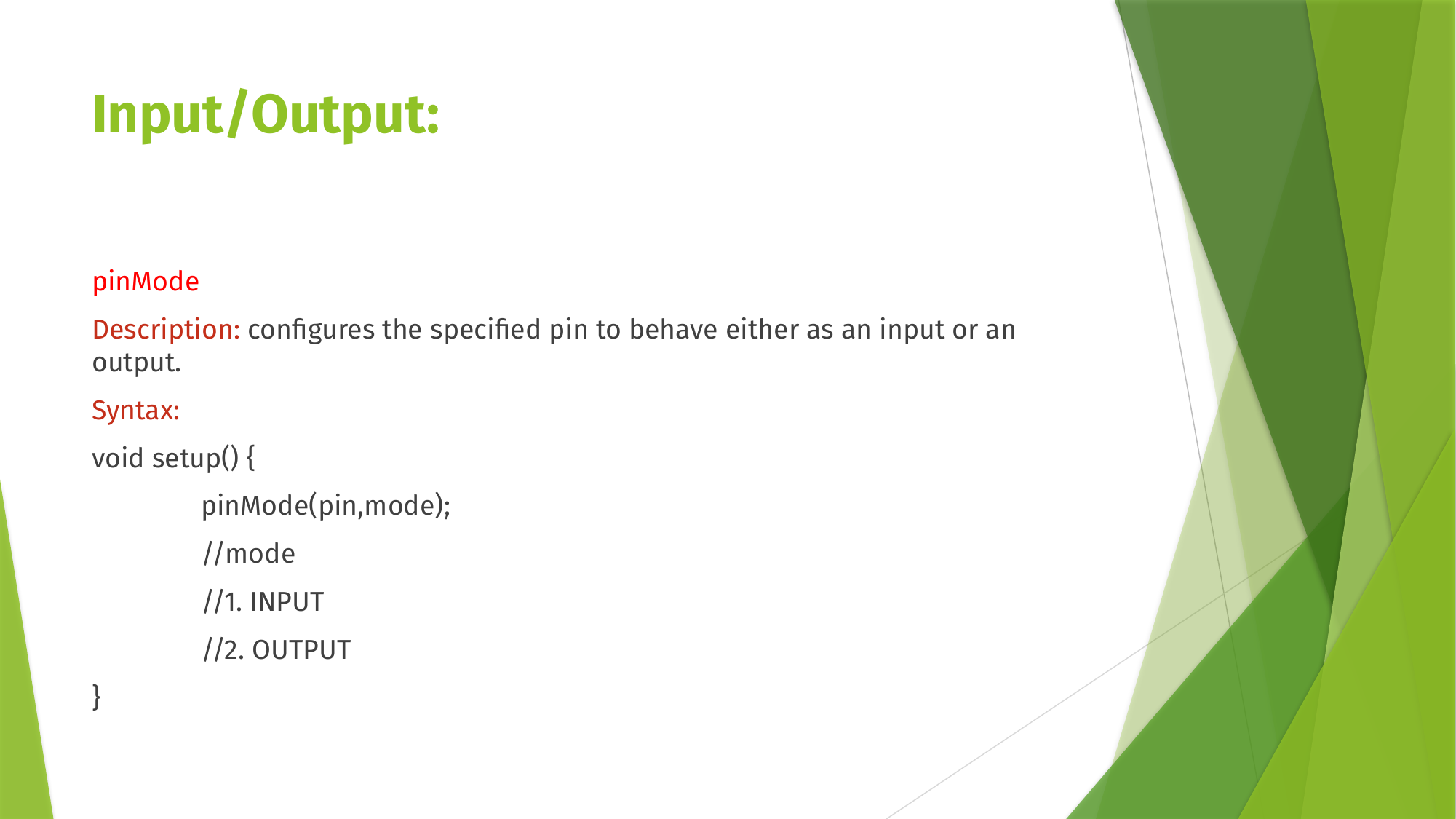

# Input/Output:
pinMode
Description: configures the specified pin to behave either as an input or an output.
Syntax:
void setup() {
	pinMode(pin,mode);
	//mode
	//1. INPUT
	//2. OUTPUT
}